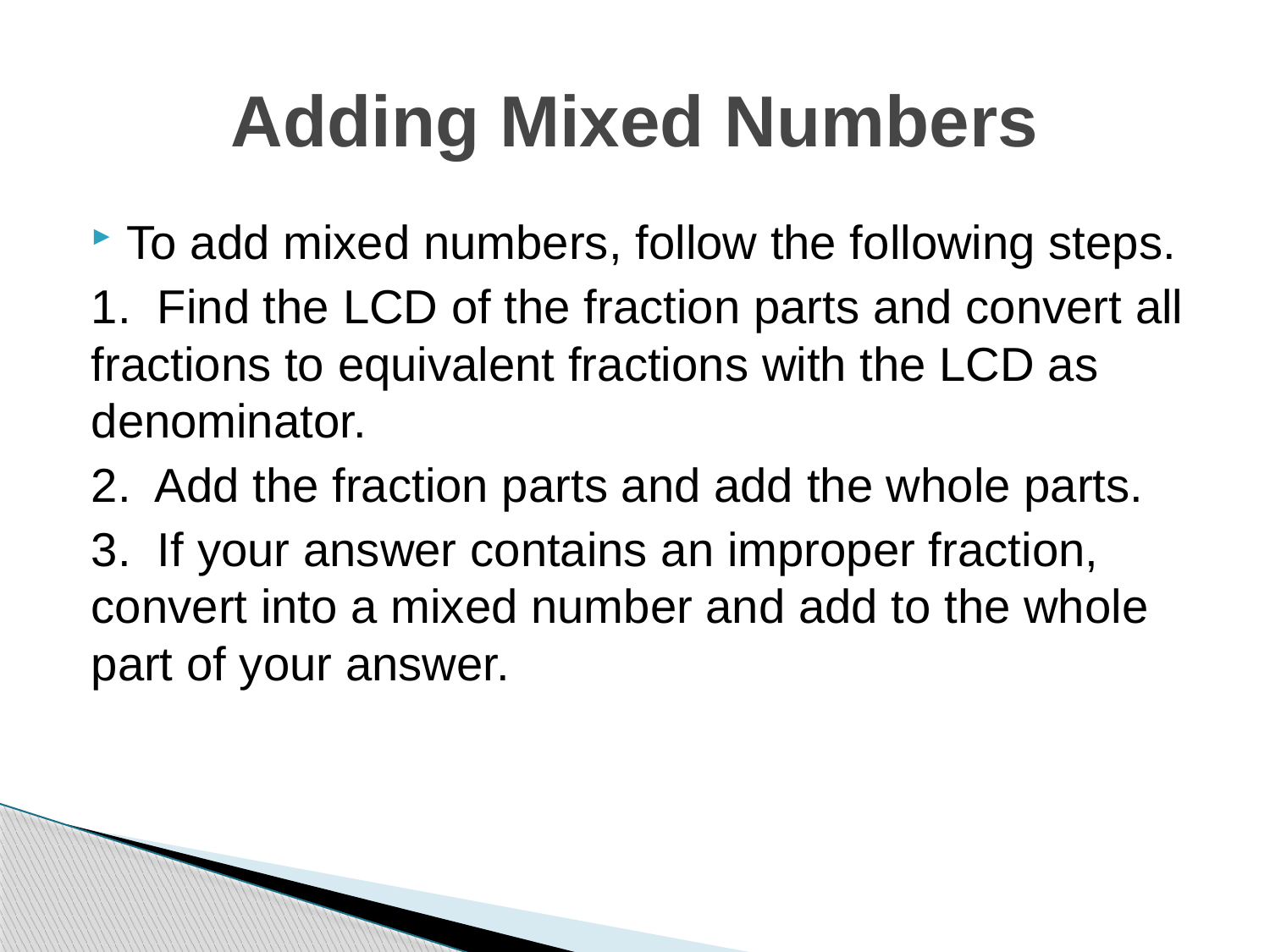

# Adding Mixed Numbers
To add mixed numbers, follow the following steps.
1.  Find the LCD of the fraction parts and convert all fractions to equivalent fractions with the LCD as denominator.
2.  Add the fraction parts and add the whole parts.
3.  If your answer contains an improper fraction, convert into a mixed number and add to the whole part of your answer.